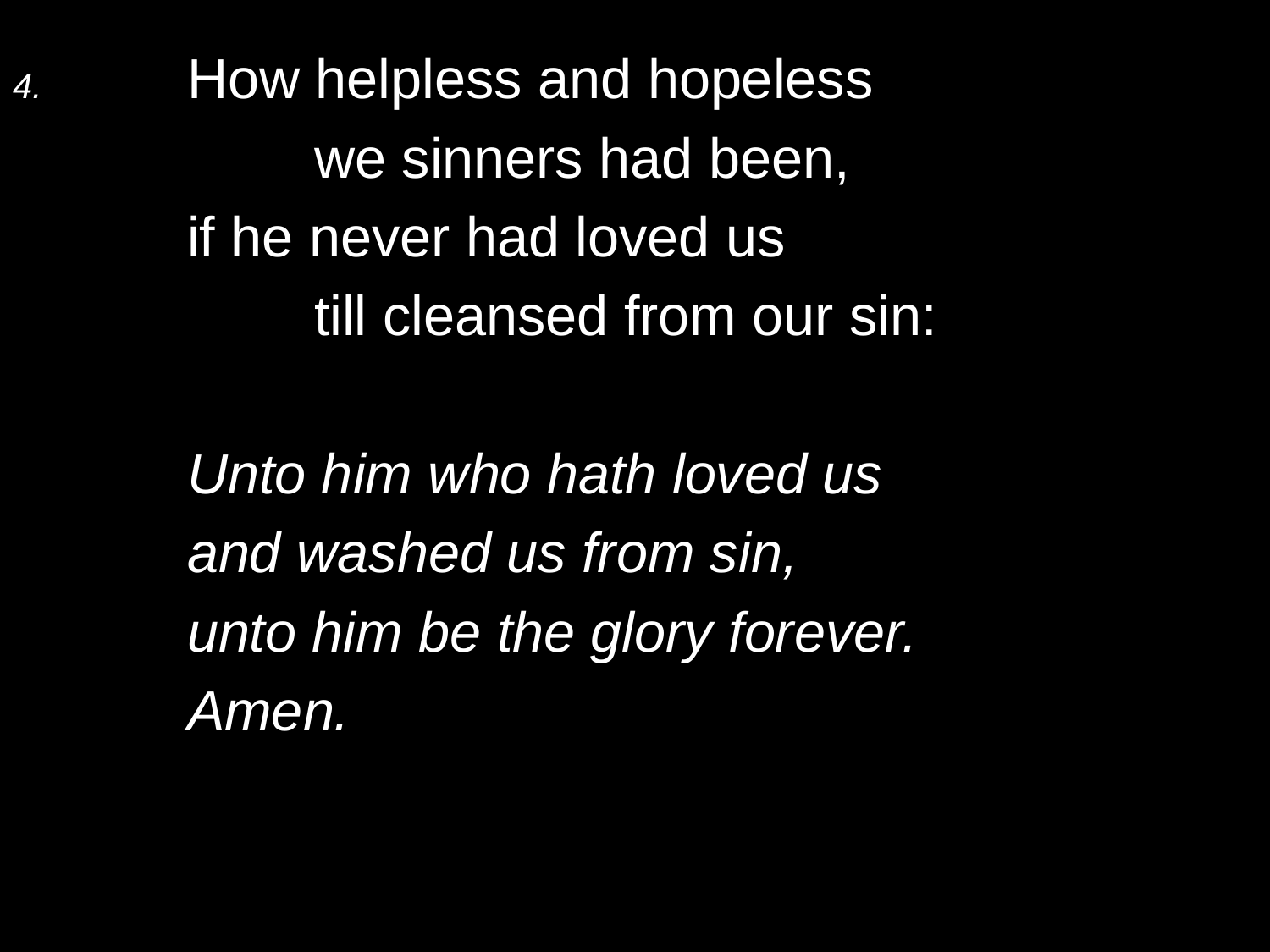

4.	How helpless and hopeless
		we sinners had been,
	if he never had loved us
		till cleansed from our sin:

	Unto him who hath loved us
	and washed us from sin,
	unto him be the glory forever.
	Amen.